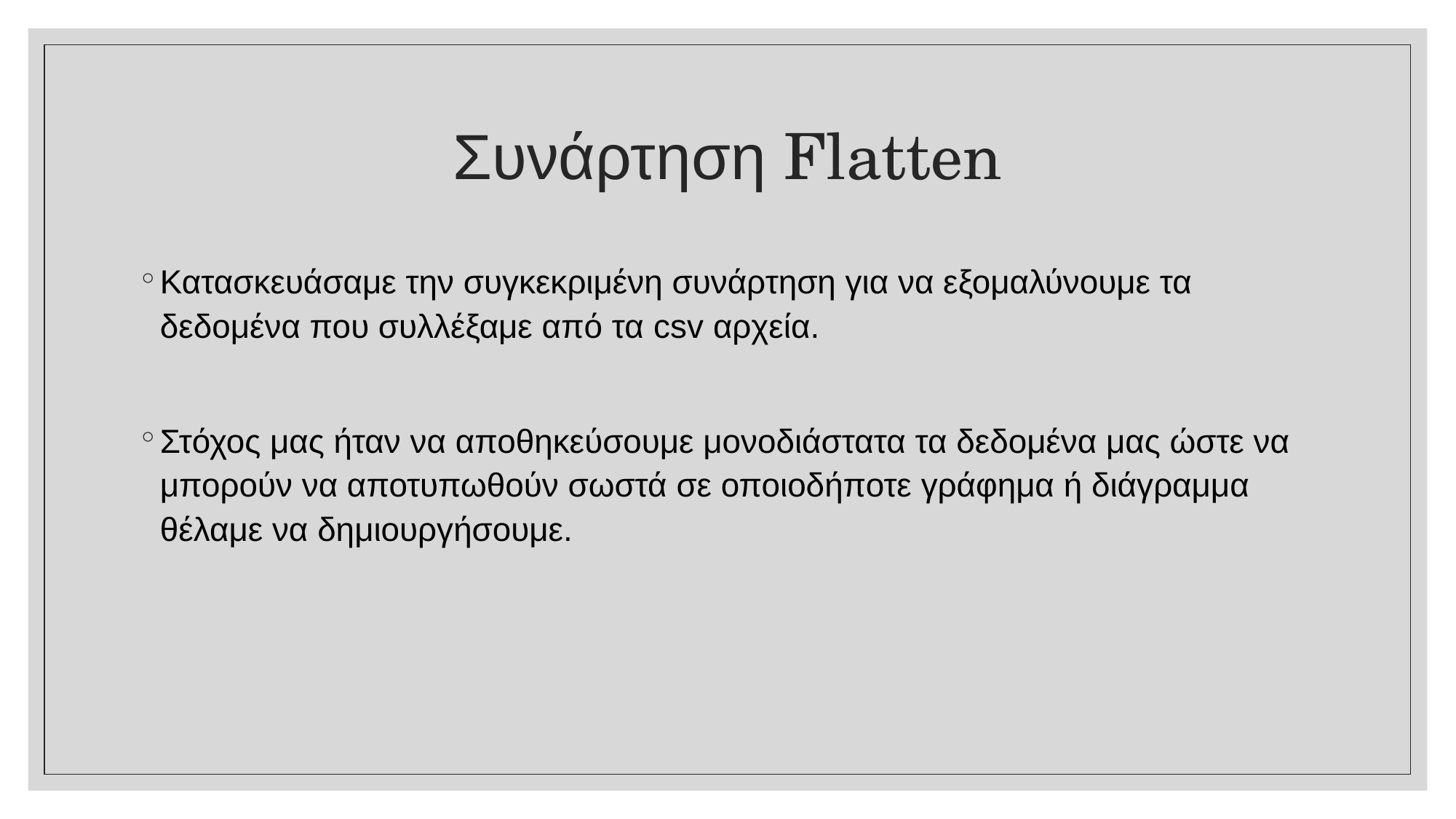

# Συνάρτηση Flatten
Κατασκευάσαμε την συγκεκριμένη συνάρτηση για να εξομαλύνουμε τα δεδομένα που συλλέξαμε από τα csv αρχεία.

Στόχος μας ήταν να αποθηκεύσουμε μονοδιάστατα τα δεδομένα μας ώστε να μπορούν να αποτυπωθούν σωστά σε οποιοδήποτε γράφημα ή διάγραμμα θέλαμε να δημιουργήσουμε.